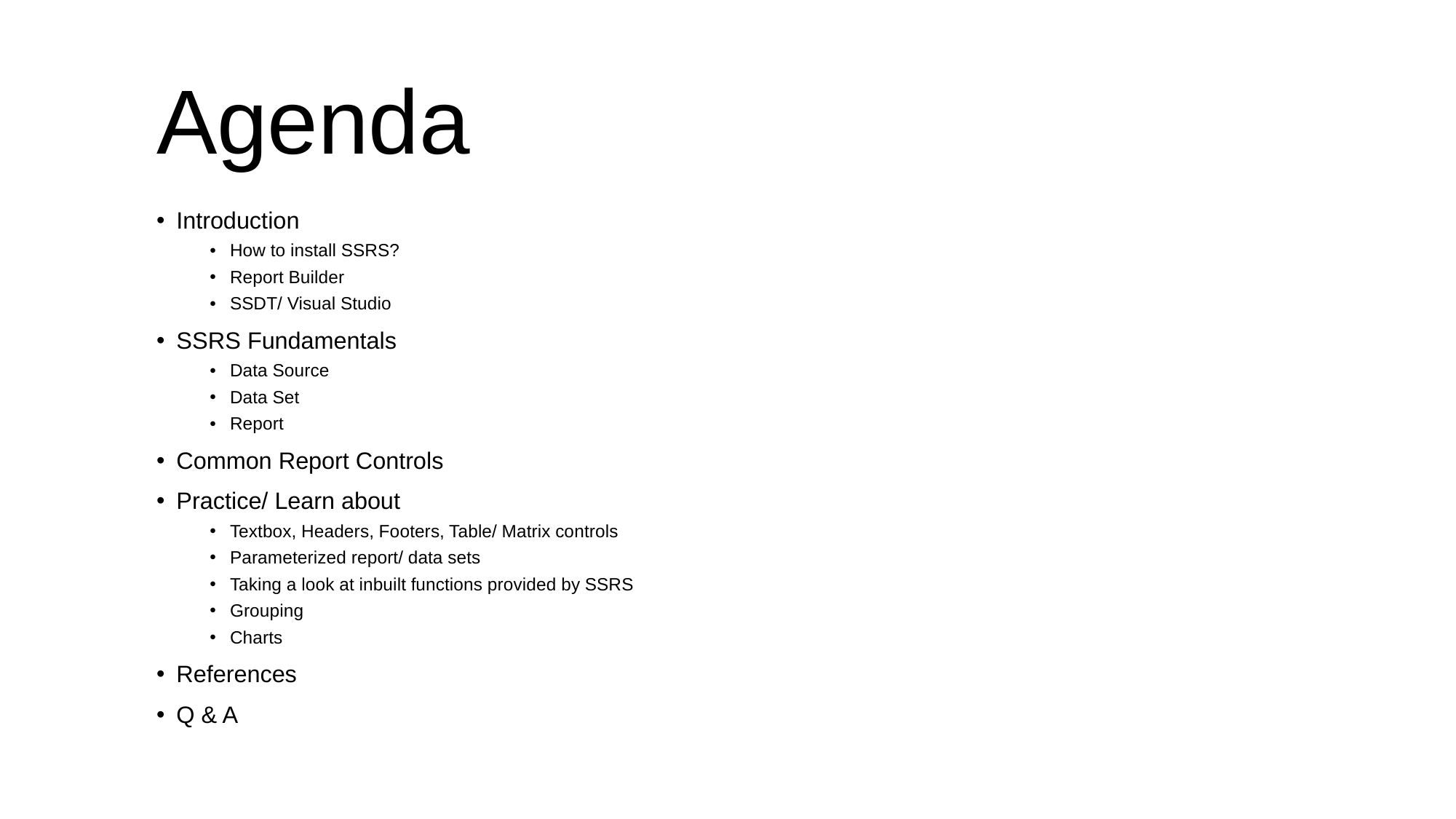

Agenda
Introduction
How to install SSRS?
Report Builder
SSDT/ Visual Studio
SSRS Fundamentals
Data Source
Data Set
Report
Common Report Controls
Practice/ Learn about
Textbox, Headers, Footers, Table/ Matrix controls
Parameterized report/ data sets
Taking a look at inbuilt functions provided by SSRS
Grouping
Charts
References
Q & A